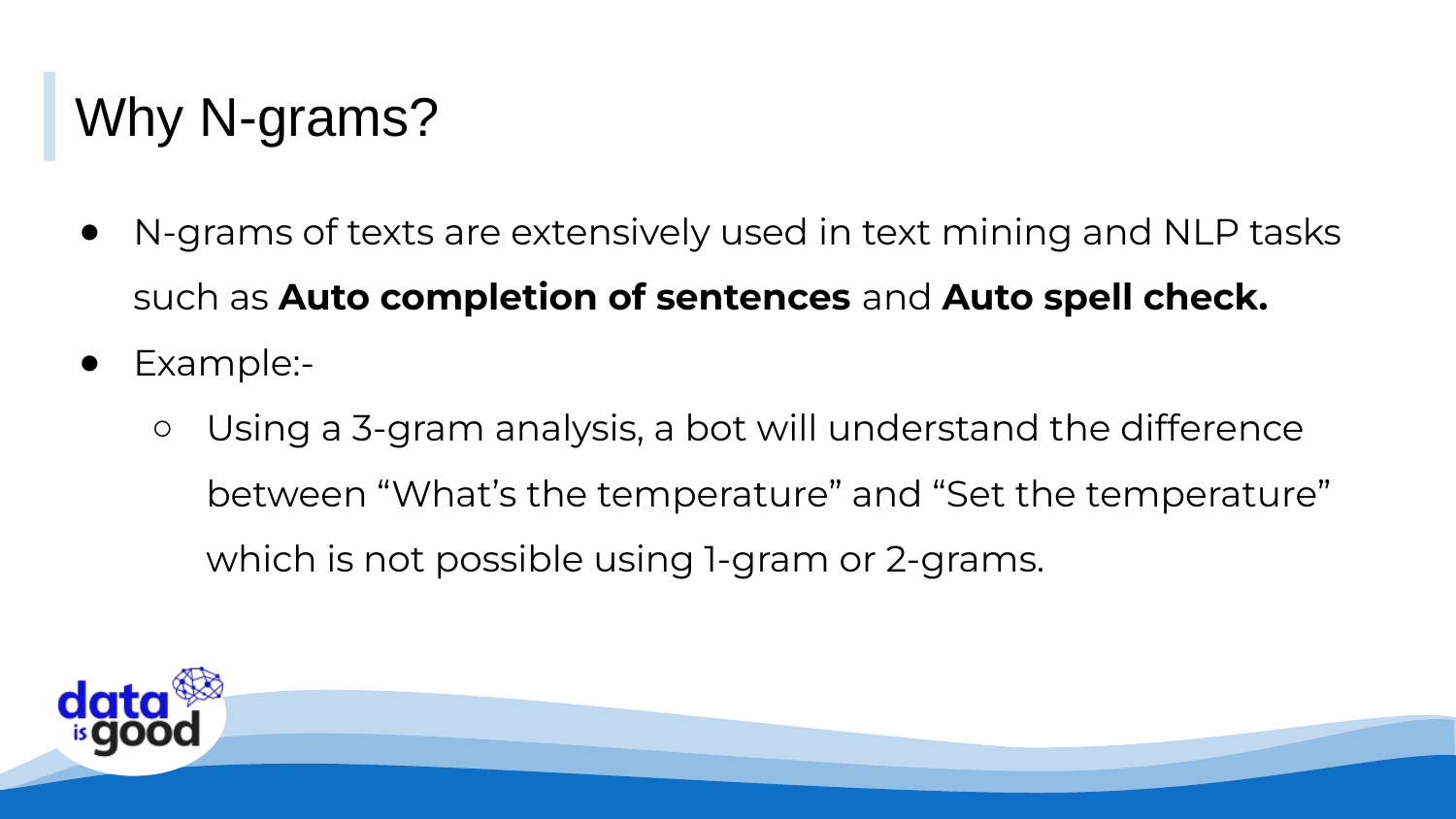

# Why N-grams?
N-grams of texts are extensively used in text mining and NLP tasks such as Auto completion of sentences and Auto spell check.
Example:-
Using a 3-gram analysis, a bot will understand the difference between “What’s the temperature” and “Set the temperature” which is not possible using 1-gram or 2-grams.